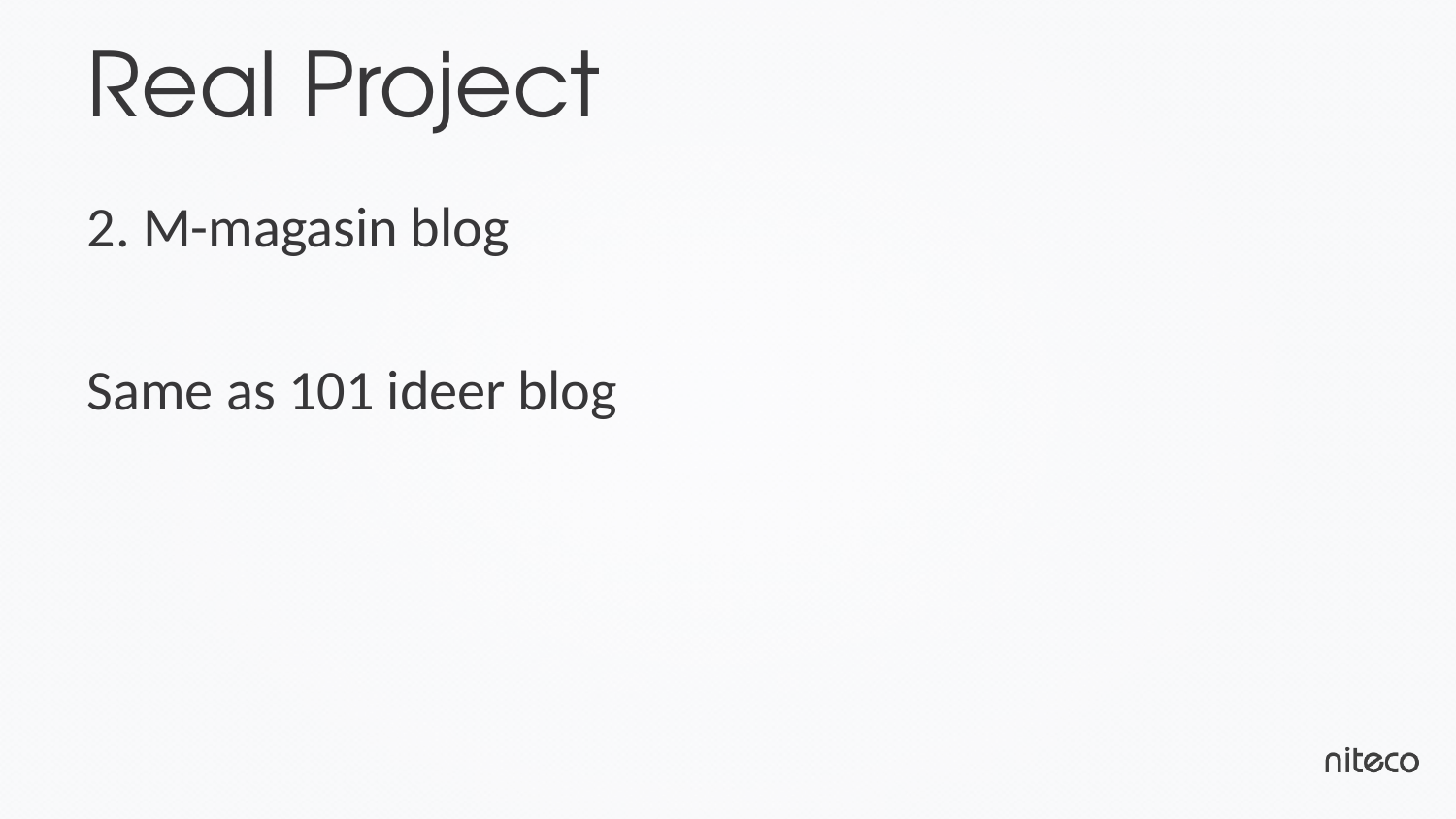

# Real Project
2. M-magasin blog

Same as 101 ideer blog